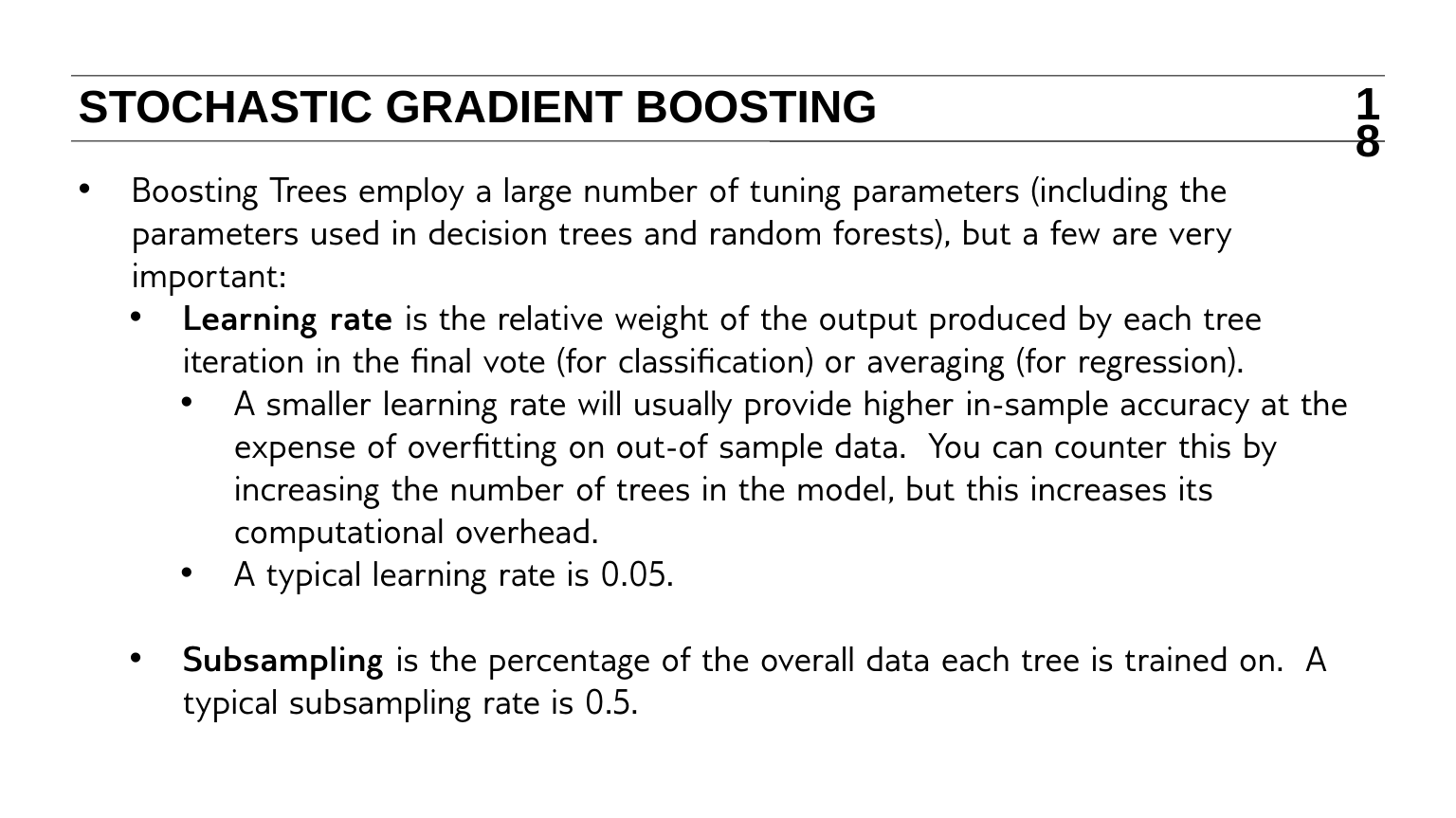

Stochastic gradient boosting
18
Boosting Trees employ a large number of tuning parameters (including the parameters used in decision trees and random forests), but a few are very important:
Learning rate is the relative weight of the output produced by each tree iteration in the final vote (for classification) or averaging (for regression).
A smaller learning rate will usually provide higher in-sample accuracy at the expense of overfitting on out-of sample data.  You can counter this by increasing the number of trees in the model, but this increases its computational overhead.
A typical learning rate is 0.05.

Subsampling is the percentage of the overall data each tree is trained on.  A typical subsampling rate is 0.5.